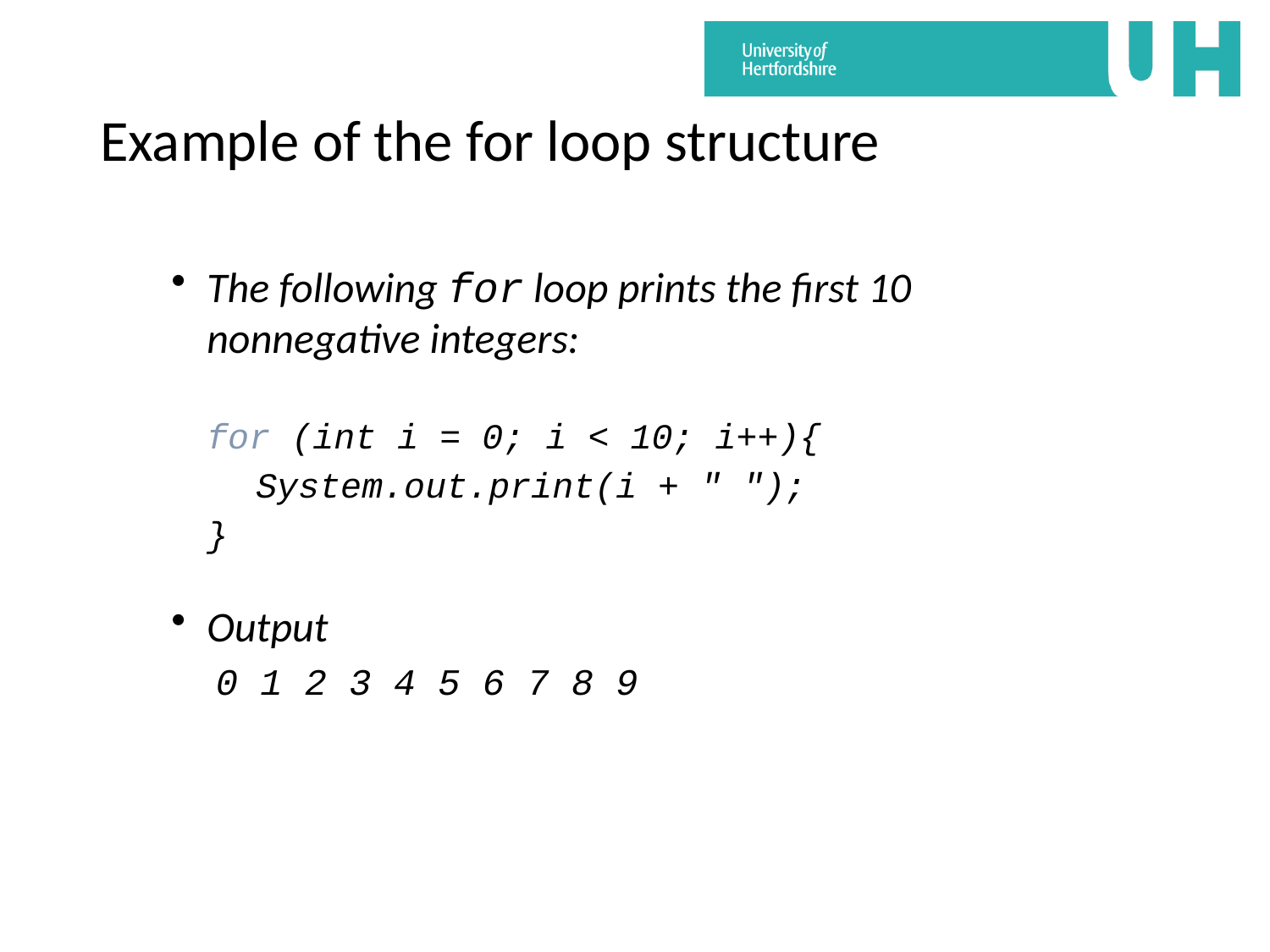

# Example of the for loop structure
The following for loop prints the first 10 nonnegative integers:

	for (int i = 0; i < 10; i++){
    System.out.print(i + " ");
	}

Output
  0 1 2 3 4 5 6 7 8 9